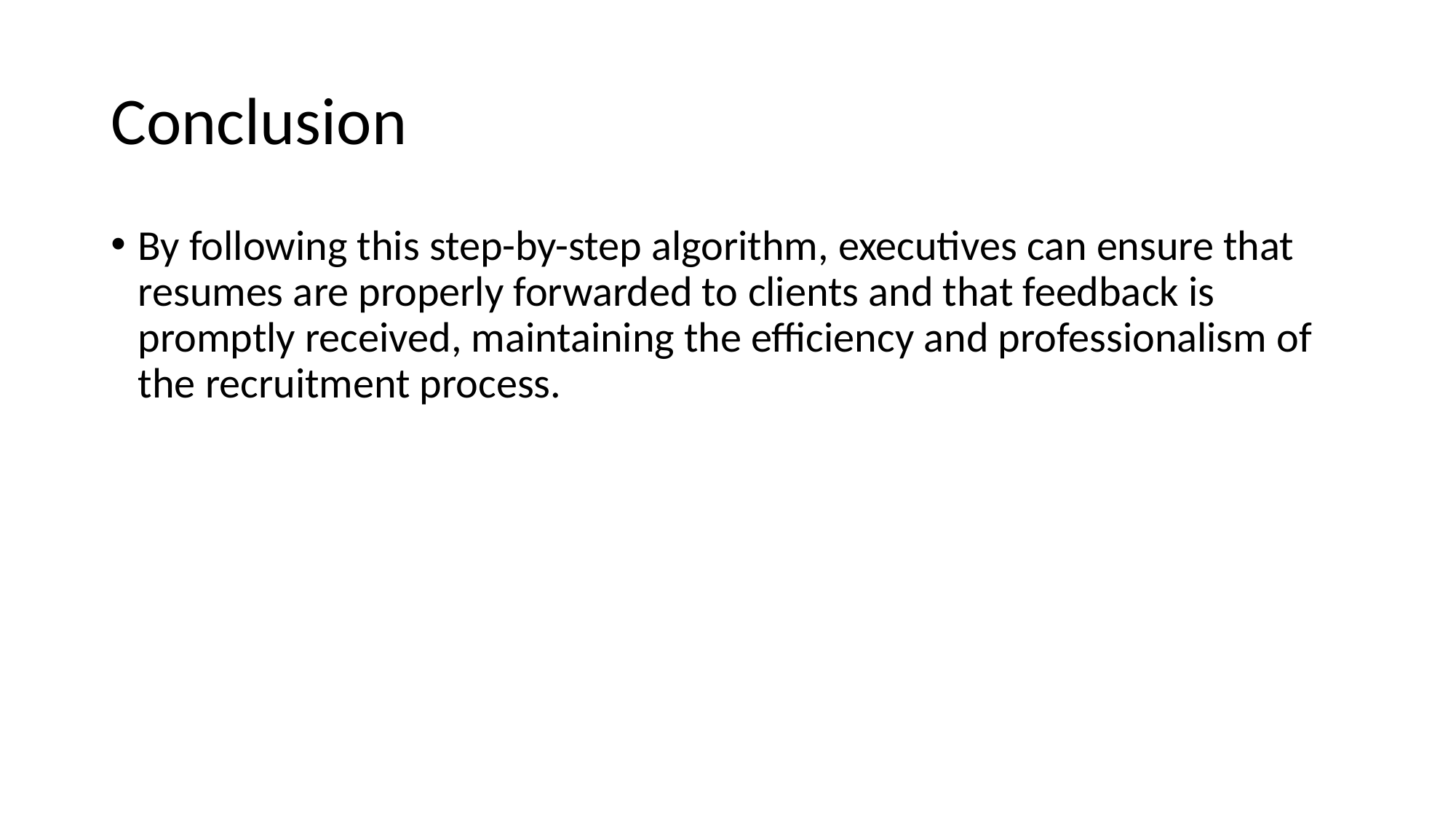

# Conclusion
By following this step-by-step algorithm, executives can ensure that resumes are properly forwarded to clients and that feedback is promptly received, maintaining the efficiency and professionalism of the recruitment process.